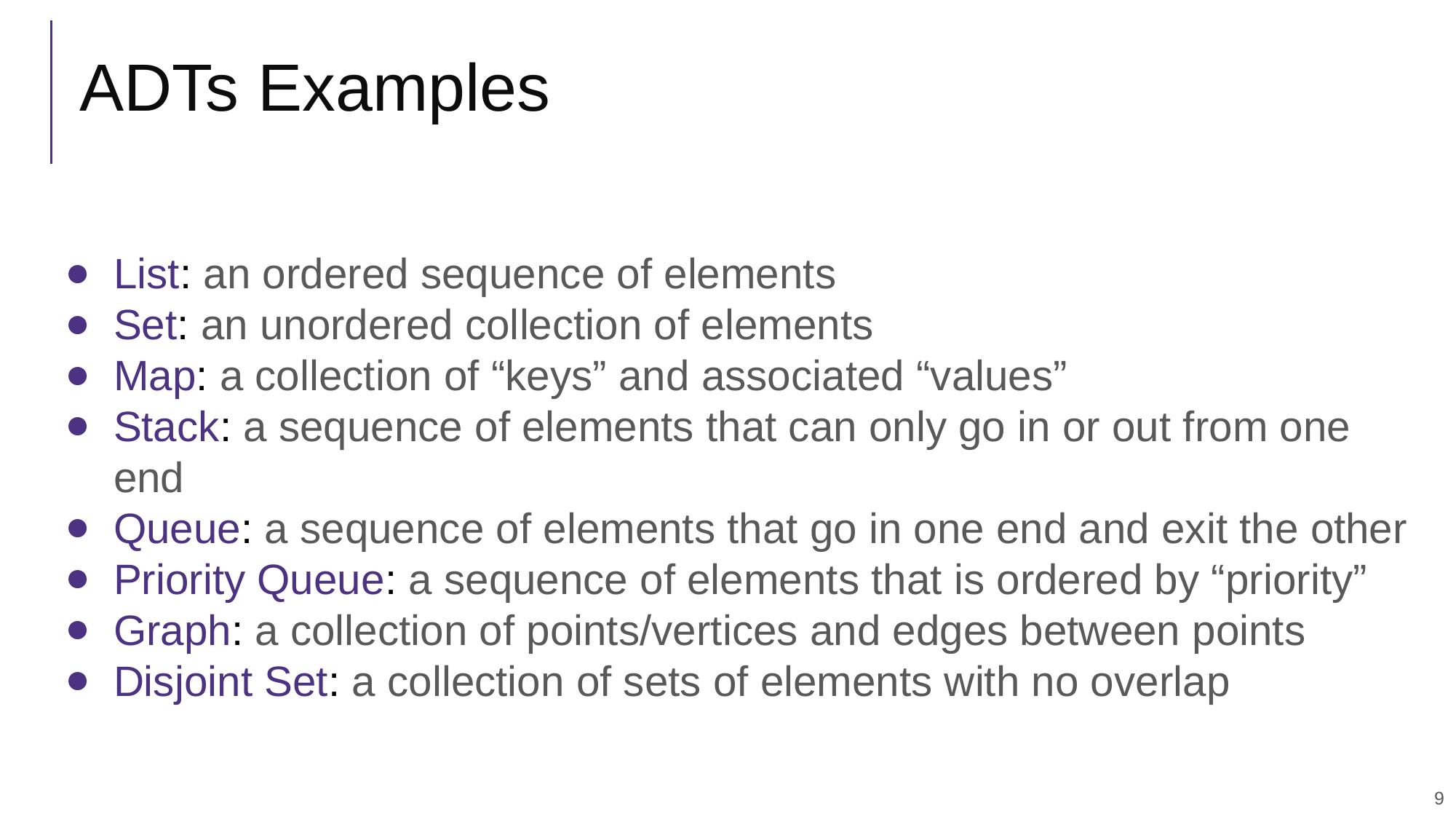

# ADTs Examples
List: an ordered sequence of elements
Set: an unordered collection of elements
Map: a collection of “keys” and associated “values”
Stack: a sequence of elements that can only go in or out from one end
Queue: a sequence of elements that go in one end and exit the other
Priority Queue: a sequence of elements that is ordered by “priority”
Graph: a collection of points/vertices and edges between points
Disjoint Set: a collection of sets of elements with no overlap